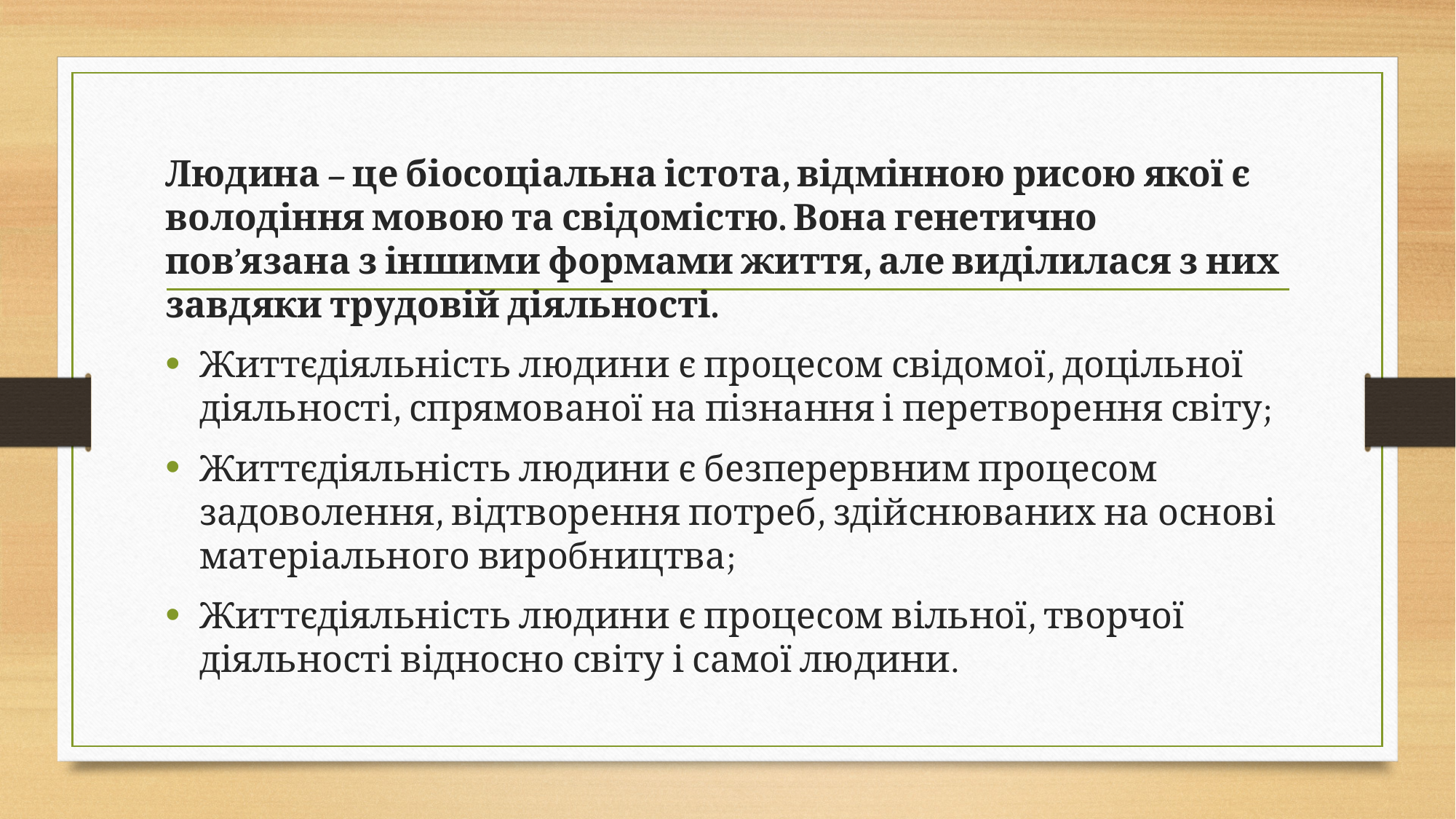

Людина – це біосоціальна істота, відмінною рисою якої є володіння мовою та свідомістю. Вона генетично пов’язана з іншими формами життя, але виділилася з них завдяки трудовій діяльності.
Життєдіяльність людини є процесом свідомої, доцільної діяльності, спрямованої на пізнання і перетворення світу;
Життєдіяльність людини є безперервним процесом задоволення, відтворення потреб, здійснюваних на основі матеріального виробництва;
Життєдіяльність людини є процесом вільної, творчої діяльності відносно світу і самої людини.